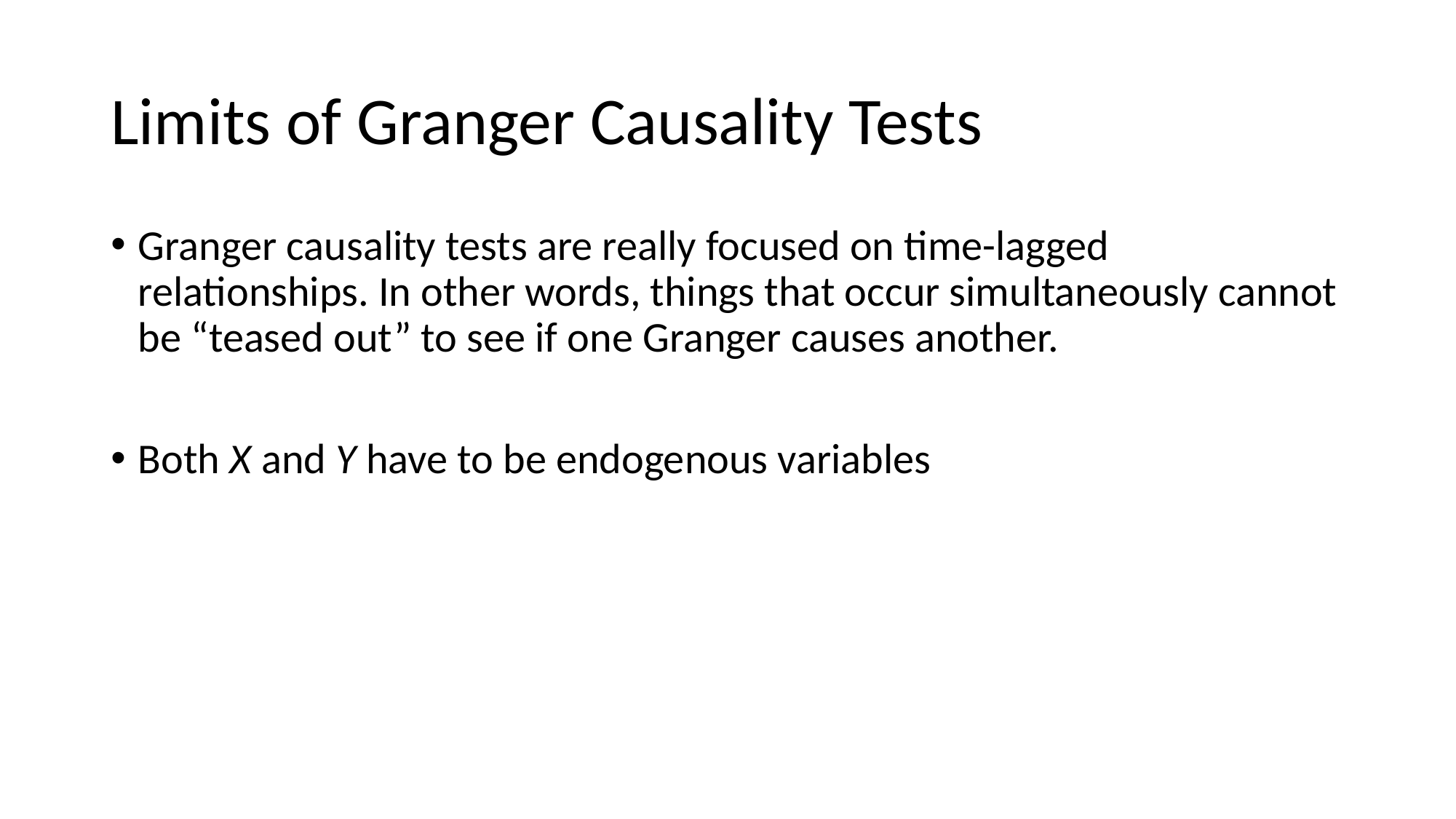

# Limits of Granger Causality Tests
Granger causality tests are really focused on time-lagged relationships. In other words, things that occur simultaneously cannot be “teased out” to see if one Granger causes another.

Both X and Y have to be endogenous variables